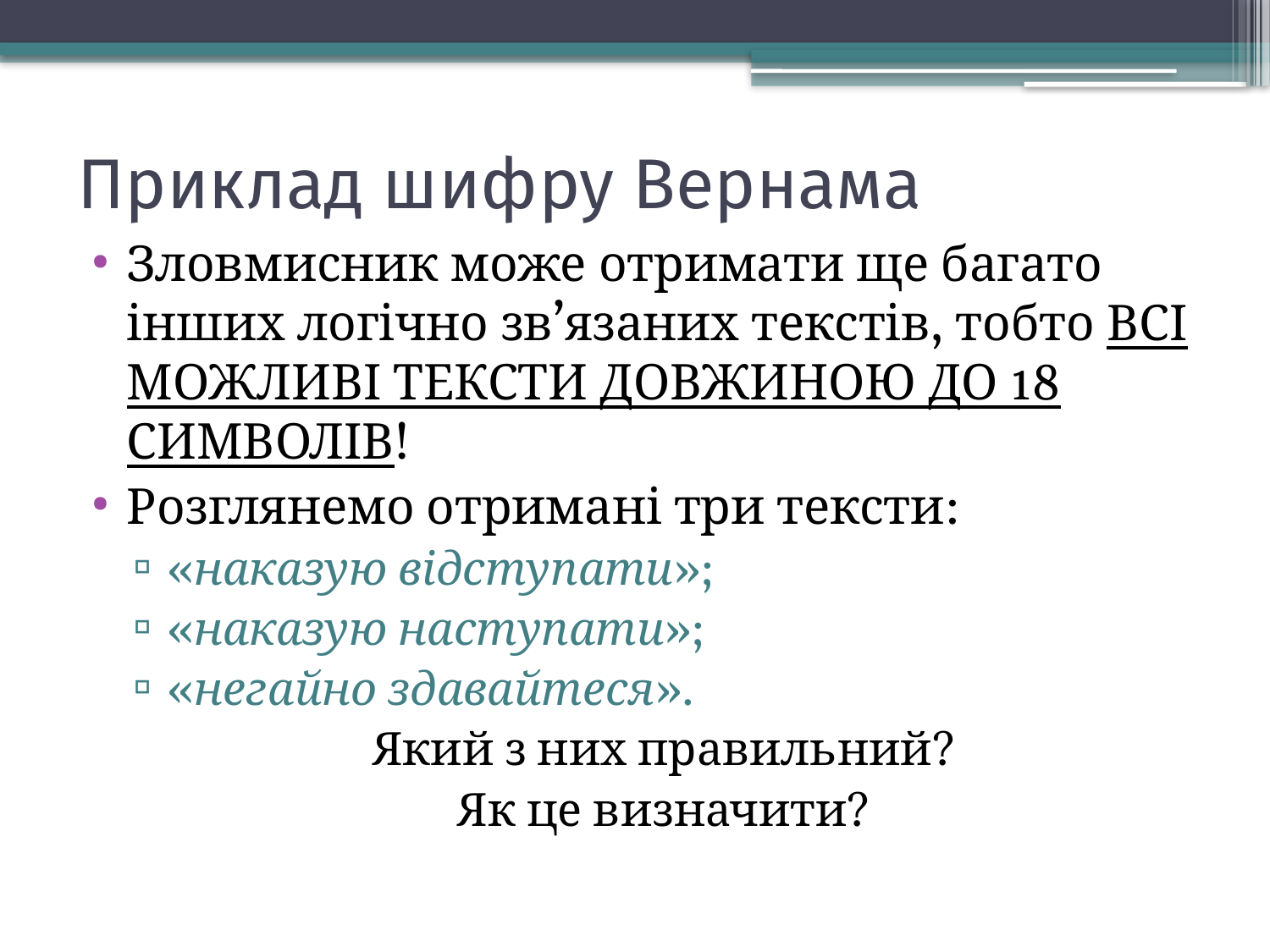

# Приклад шифру Вернама
Зловмисник може отримати ще багато інших логічно зв’язаних текстів, тобто ВСІ МОЖЛИВІ ТЕКСТИ ДОВЖИНОЮ ДО 18 СИМВОЛІВ!
Розглянемо отримані три тексти:
«наказую відступати»;
«наказую наступати»;
«негайно здавайтеся».
Який з них правильний?
Як це визначити?